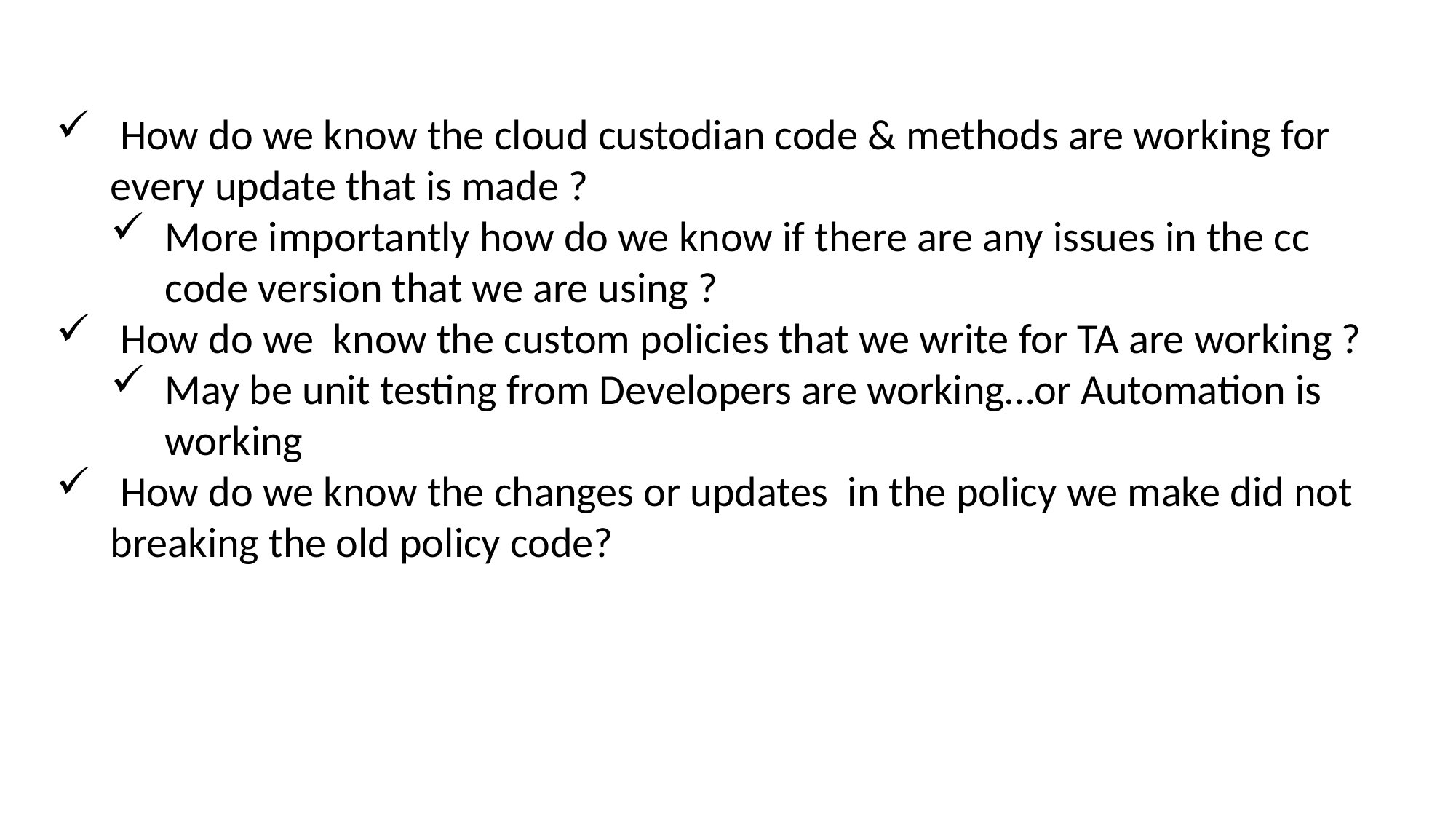

How do we know the cloud custodian code & methods are working for every update that is made ?
More importantly how do we know if there are any issues in the cc code version that we are using ?
 How do we  know the custom policies that we write for TA are working ?
May be unit testing from Developers are working…or Automation is working
 How do we know the changes or updates  in the policy we make did not breaking the old policy code?